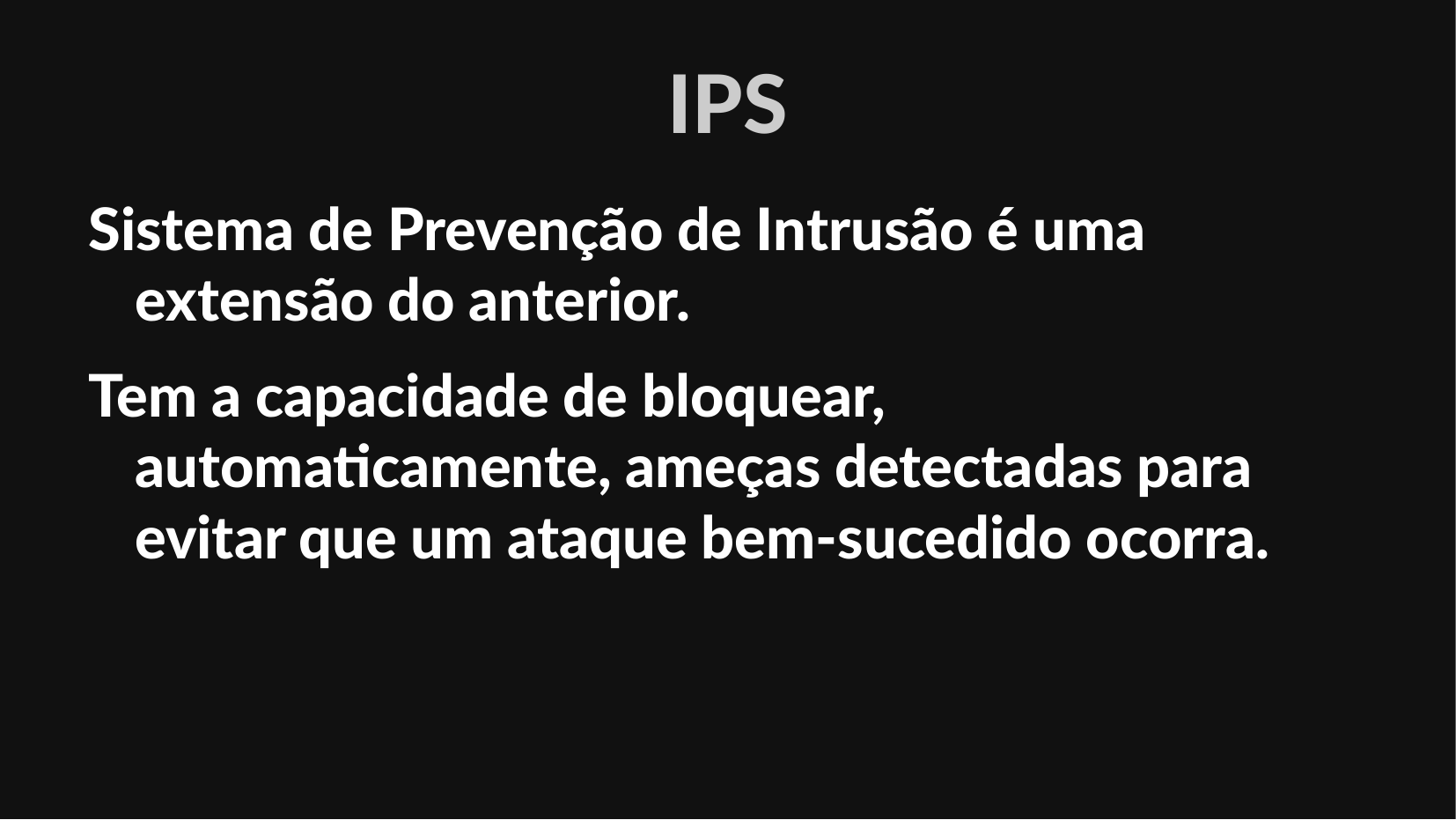

IPS
Sistema de Prevenção de Intrusão é uma extensão do anterior.
Tem a capacidade de bloquear,  automaticamente, ameças detectadas para evitar que um ataque bem-sucedido ocorra.